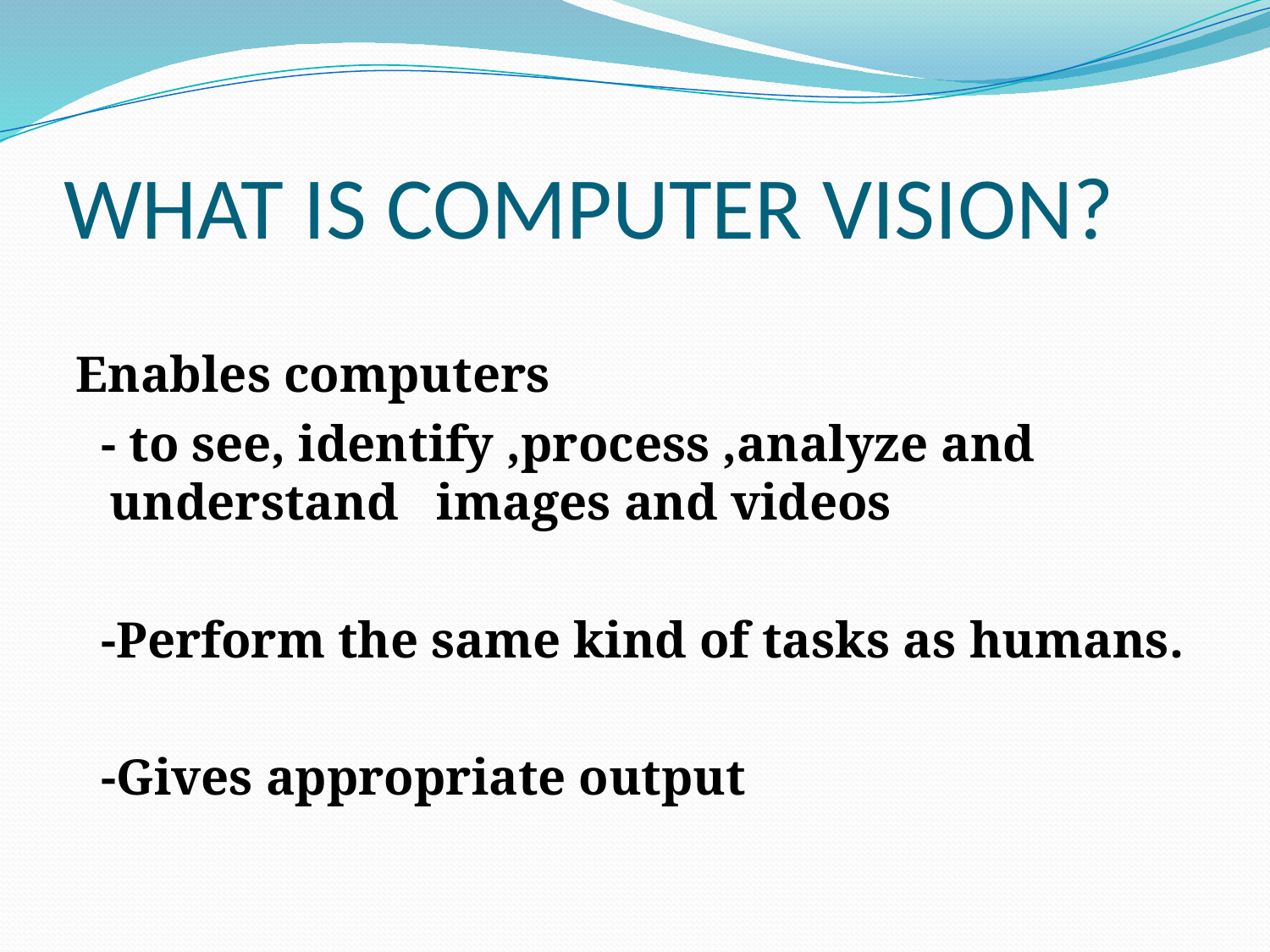

# WHAT IS COMPUTER VISION?

Enables computers
  - to see, identify ,process ,analyze and       understand   images and videos

  -Perform the same kind of tasks as humans.

  -Gives appropriate output